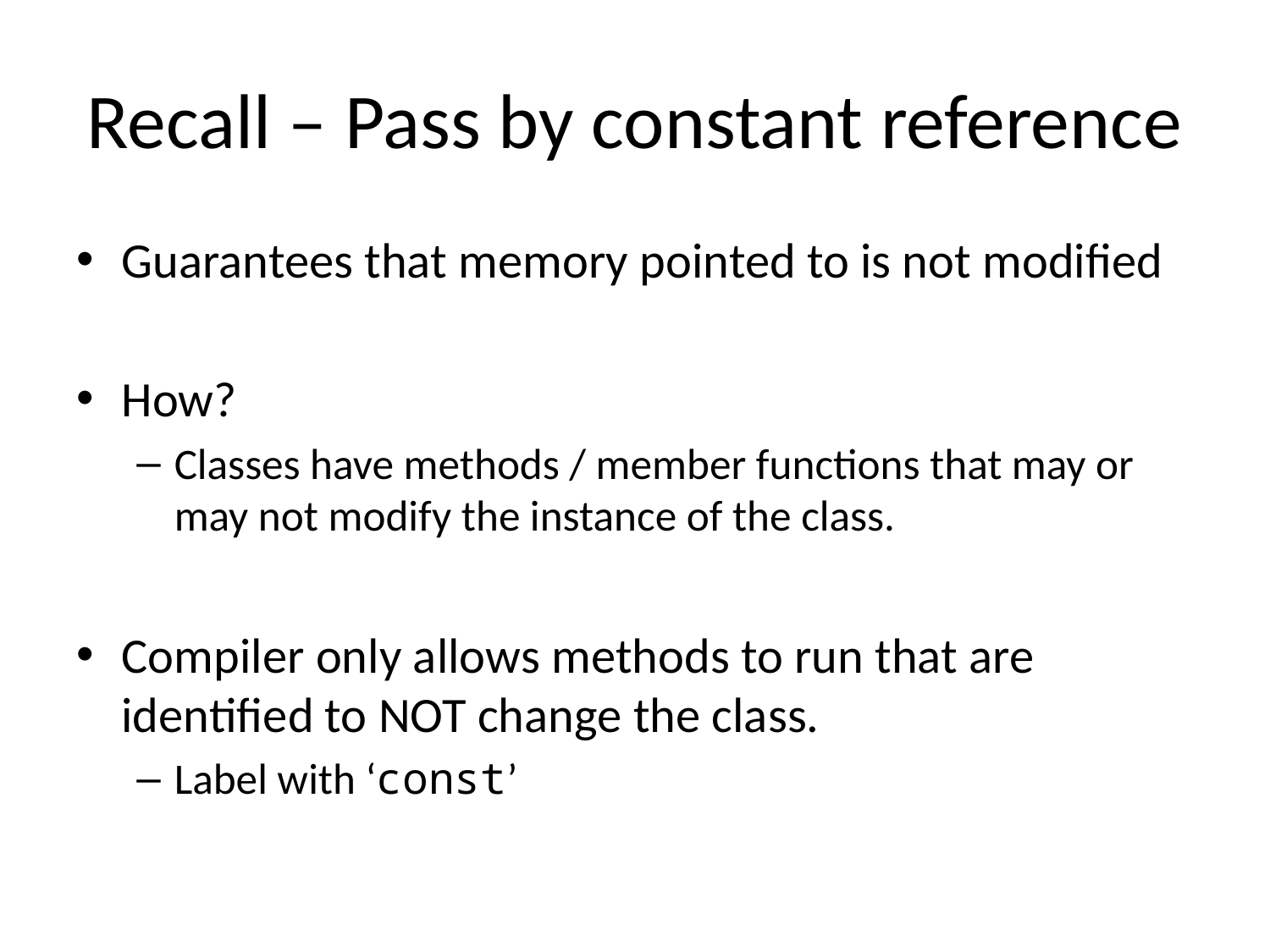

# Recall – Pass by constant reference
Guarantees that memory pointed to is not modified

How?
Classes have methods / member functions that may or may not modify the instance of the class.

Compiler only allows methods to run that are identified to NOT change the class.
Label with ‘const’